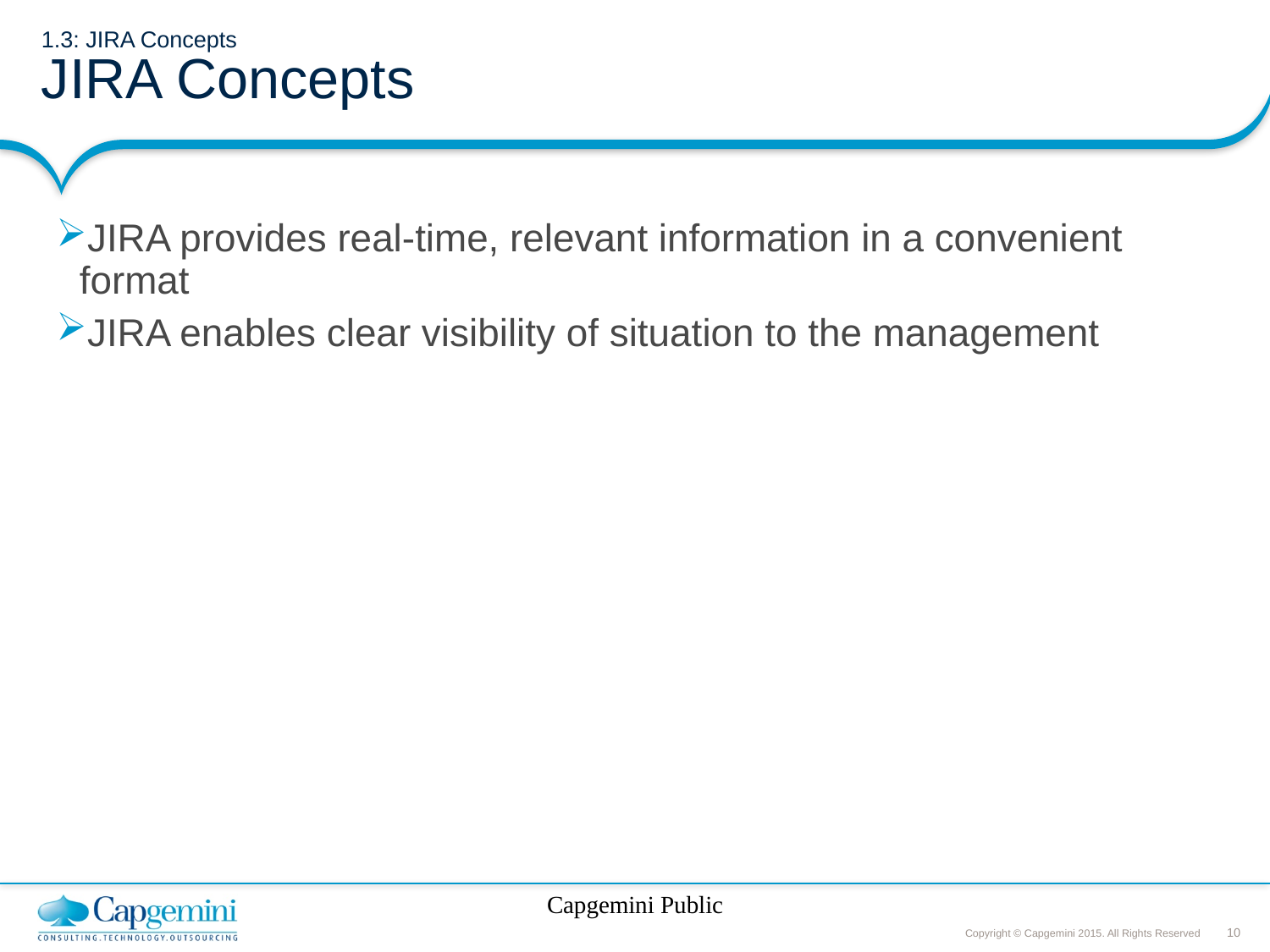

# 1.3: JIRA Concepts JIRA Concepts
JIRA provides real-time, relevant information in a convenient format
JIRA enables clear visibility of situation to the management
Capgemini Public